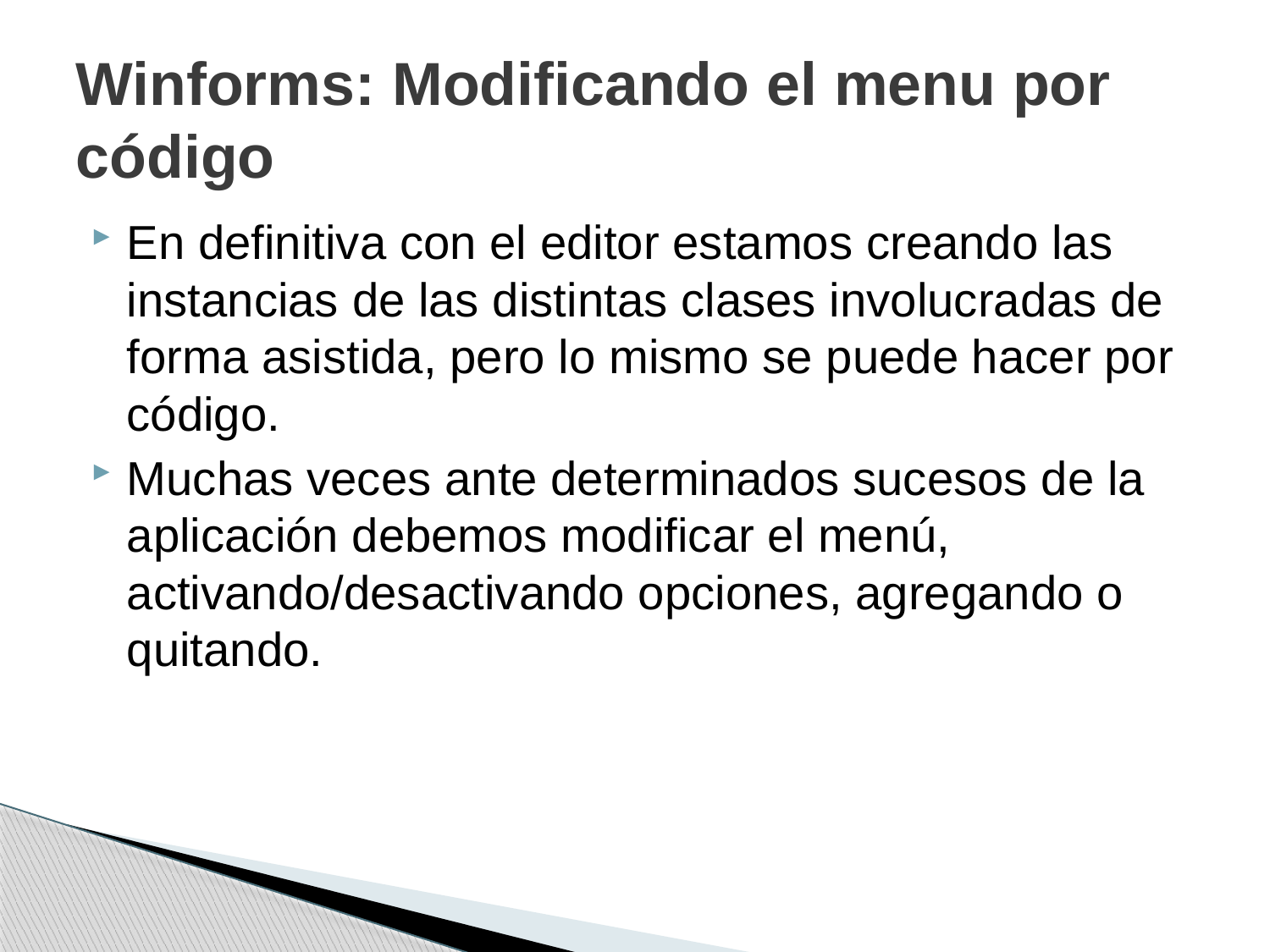

# Winforms: Modificando el menu por código
En definitiva con el editor estamos creando las instancias de las distintas clases involucradas de forma asistida, pero lo mismo se puede hacer por código.
Muchas veces ante determinados sucesos de la aplicación debemos modificar el menú, activando/desactivando opciones, agregando o quitando.